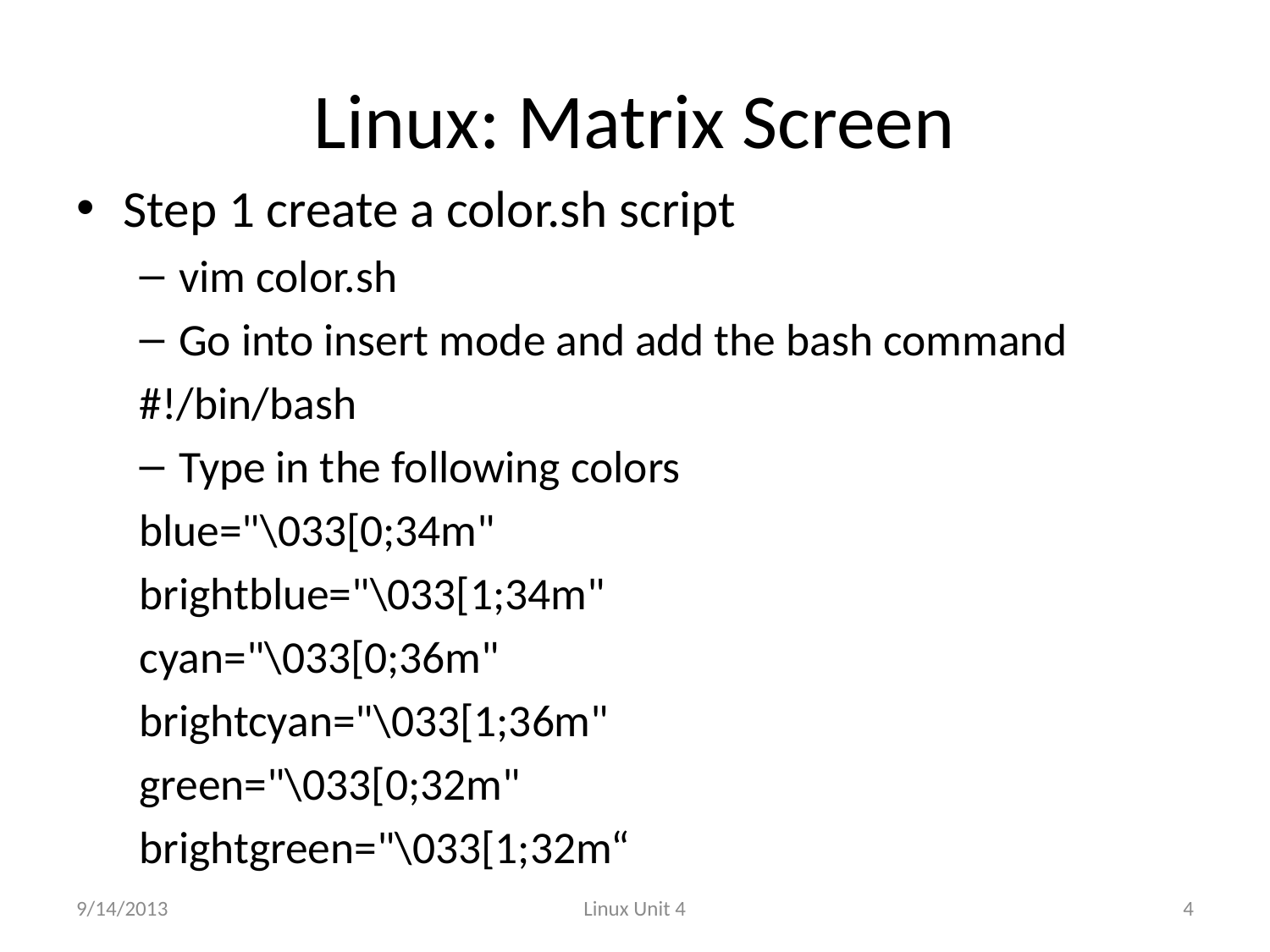

# Linux: Matrix Screen
Step 1 create a color.sh script
vim color.sh
Go into insert mode and add the bash command
#!/bin/bash
Type in the following colors
blue="\033[0;34m"
brightblue="\033[1;34m"
cyan="\033[0;36m"
brightcyan="\033[1;36m"
green="\033[0;32m"
brightgreen="\033[1;32m“

9/14/2013
Linux Unit 4
4